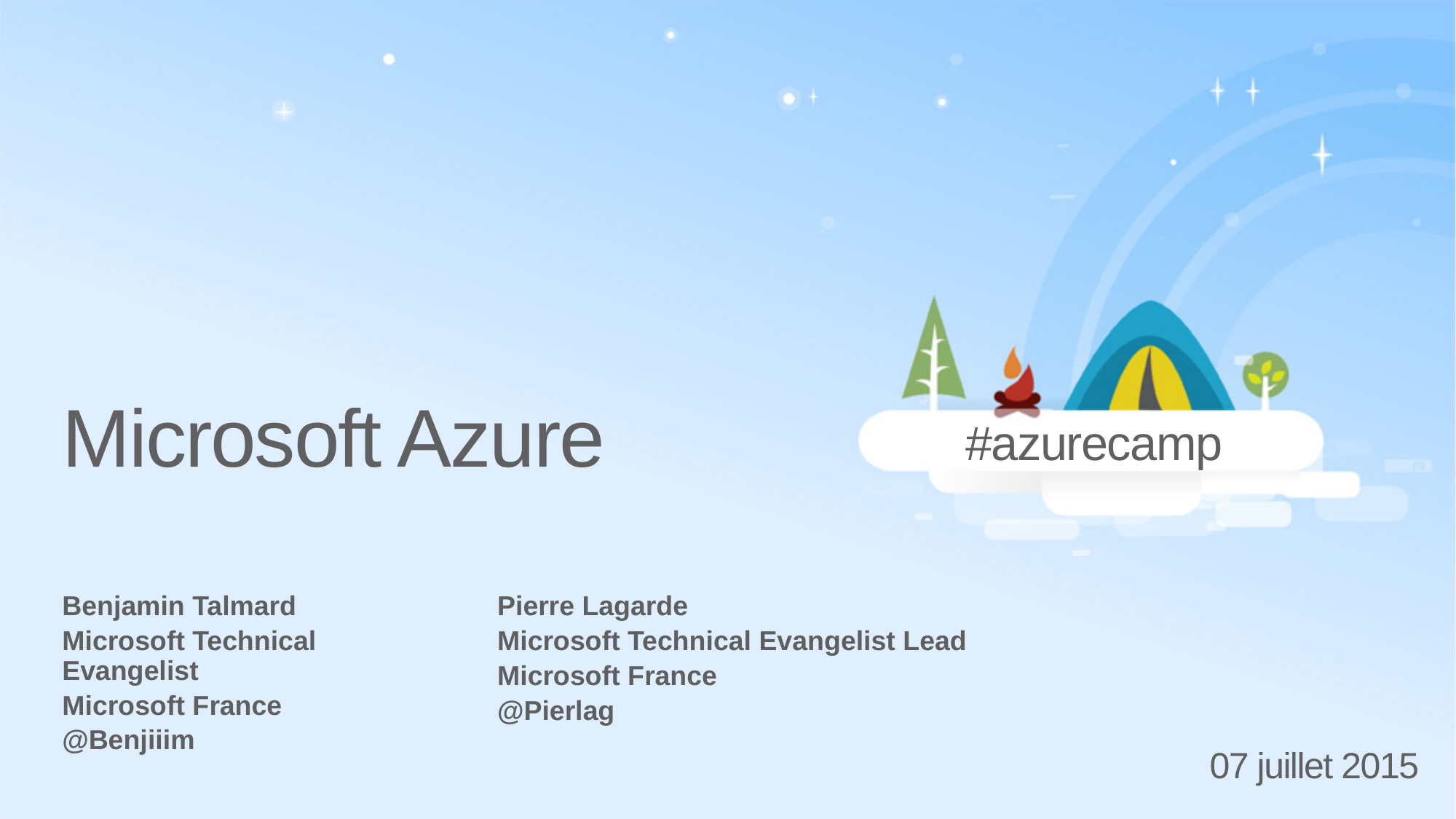

# Microsoft Azure
Benjamin Talmard
Microsoft Technical Evangelist
Microsoft France
@Benjiiim
Pierre Lagarde
Microsoft Technical Evangelist Lead
Microsoft France
@Pierlag